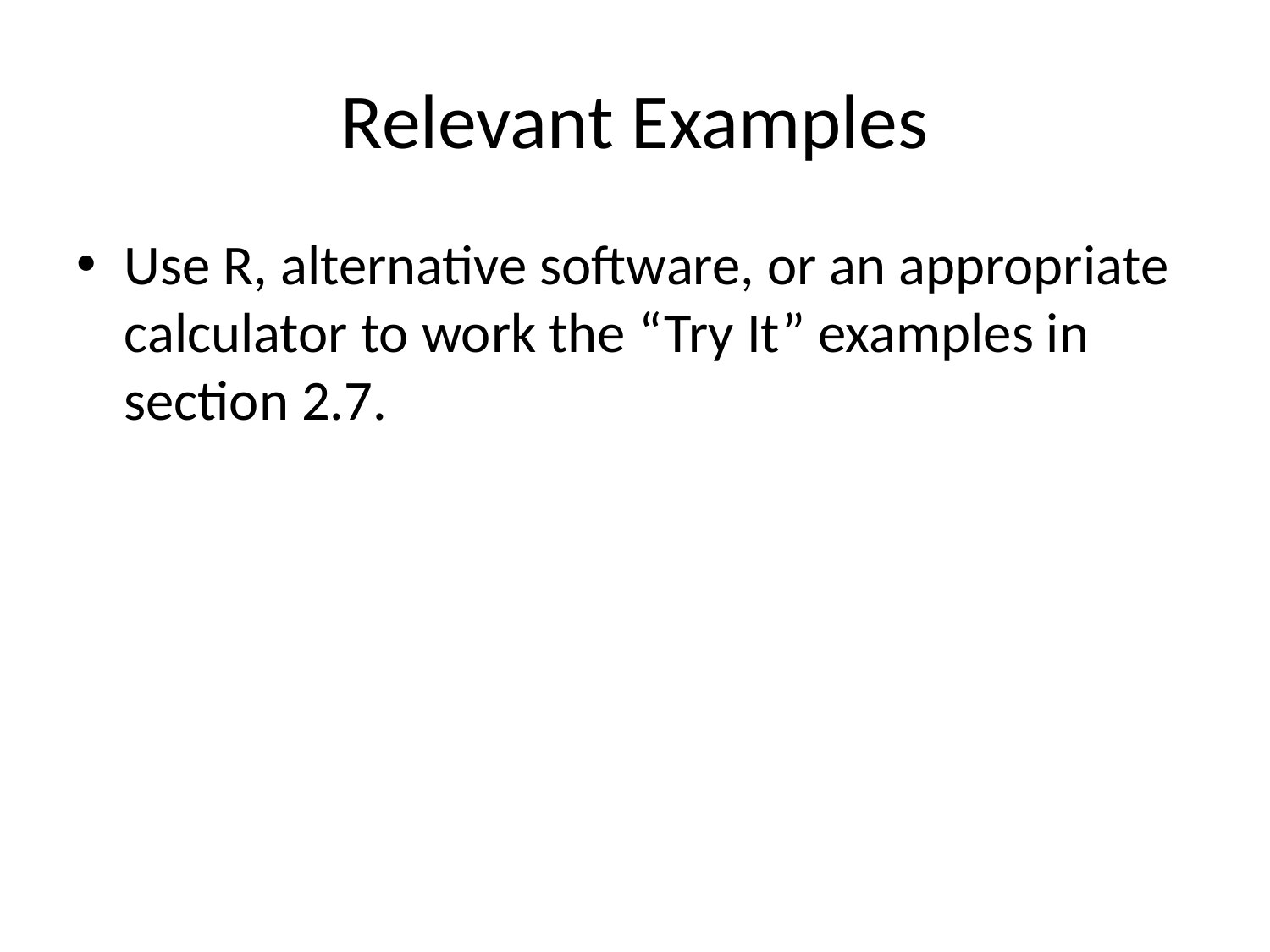

# Relevant Examples
Use R, alternative software, or an appropriate calculator to work the “Try It” examples in section 2.7.